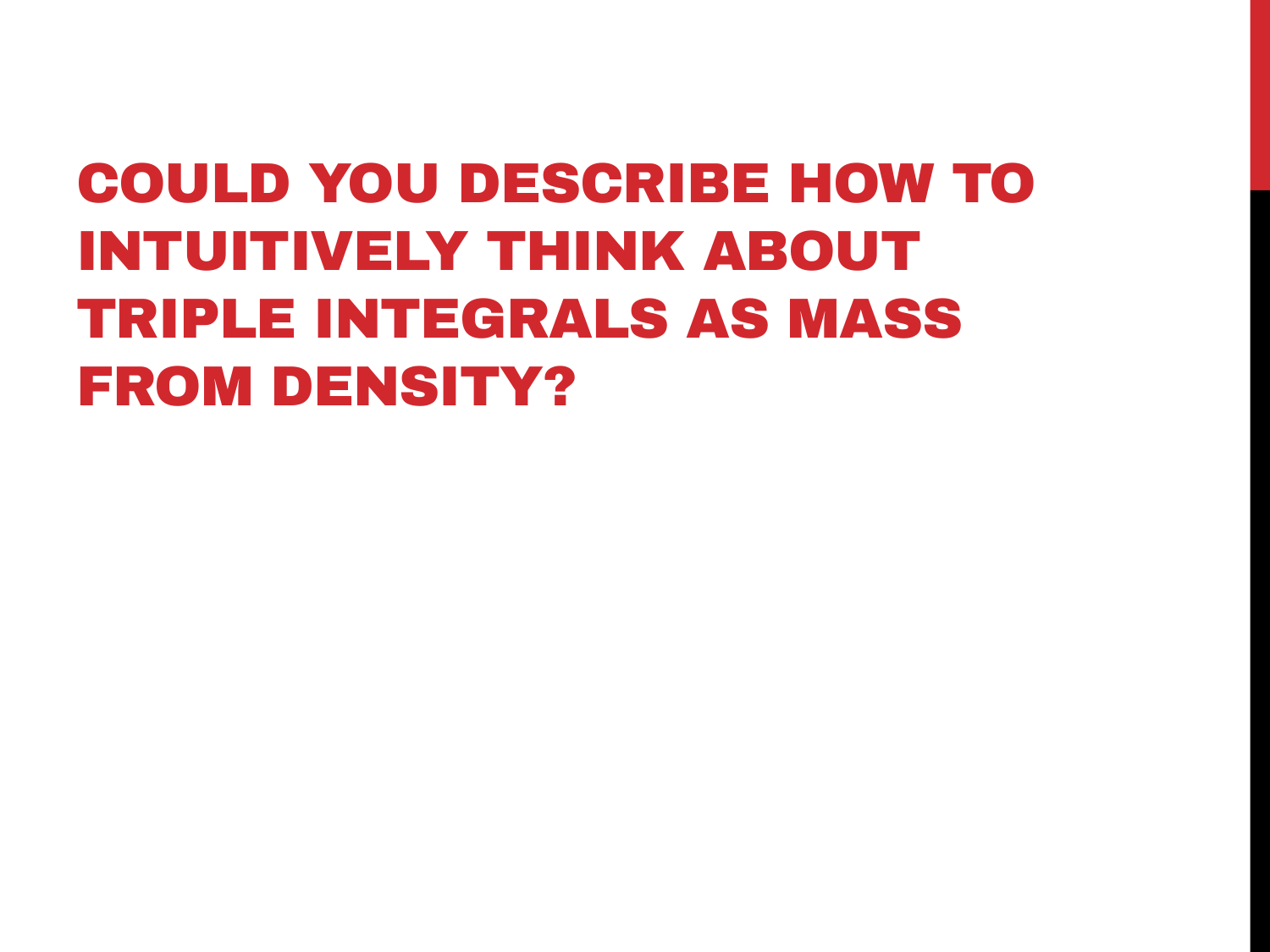

# Could you describe how to intuitively think about triple integrals as mass from density?